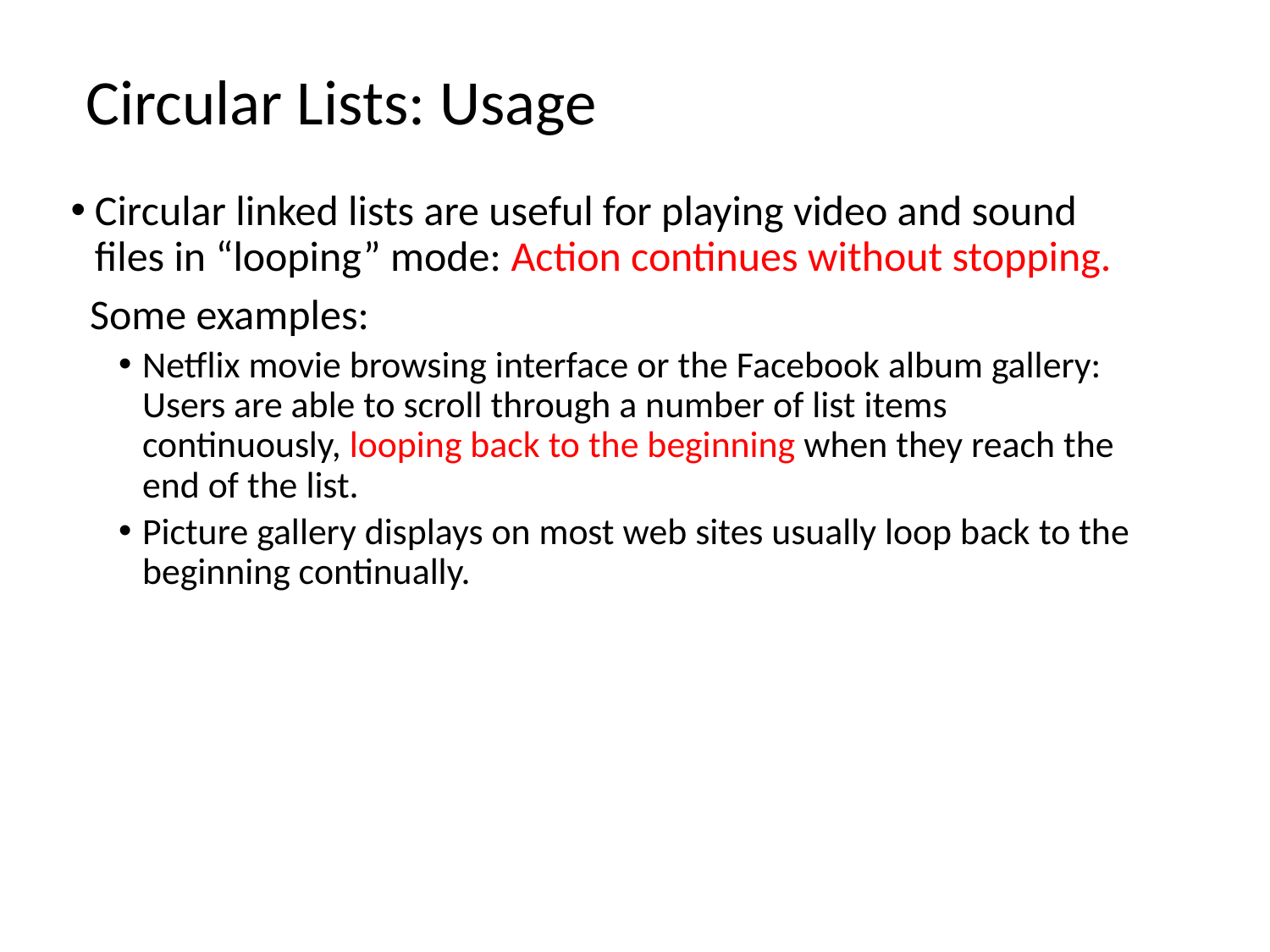

# Circular Lists: Usage
Circular linked lists are useful for playing video and sound files in “looping” mode: Action continues without stopping.
  Some examples:
Netflix movie browsing interface or the Facebook album gallery: Users are able to scroll through a number of list items continuously, looping back to the beginning when they reach the end of the list.
Picture gallery displays on most web sites usually loop back to the beginning continually.